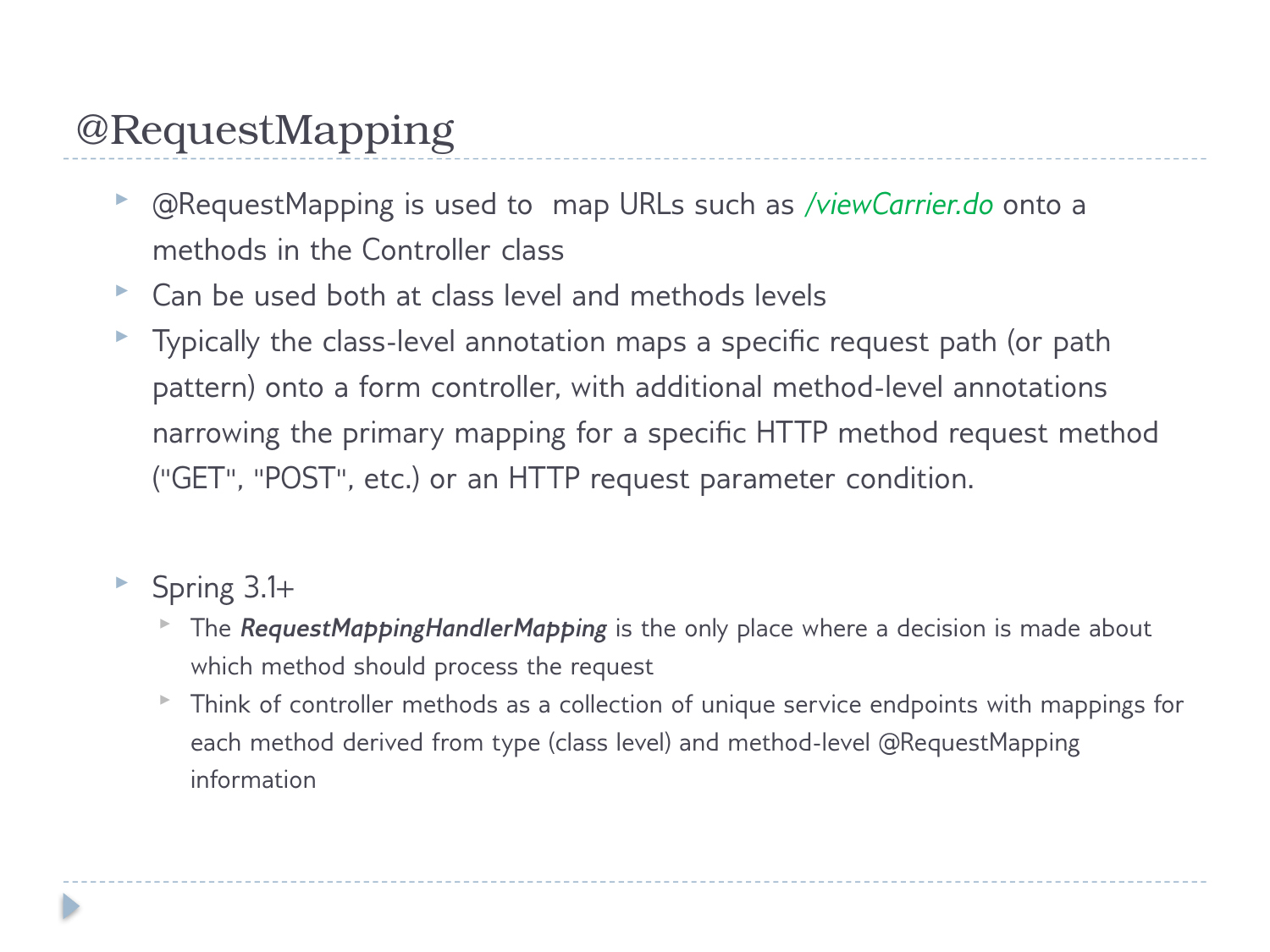

# @RequestMapping
@RequestMapping is used to  map URLs such as /viewCarrier.do onto a methods in the Controller class
Can be used both at class level and methods levels
Typically the class-level annotation maps a specific request path (or path pattern) onto a form controller, with additional method-level annotations narrowing the primary mapping for a specific HTTP method request method ("GET", "POST", etc.) or an HTTP request parameter condition.

Spring 3.1+
The RequestMappingHandlerMapping is the only place where a decision is made about which method should process the request
Think of controller methods as a collection of unique service endpoints with mappings for each method derived from type (class level) and method-level @RequestMapping information

32